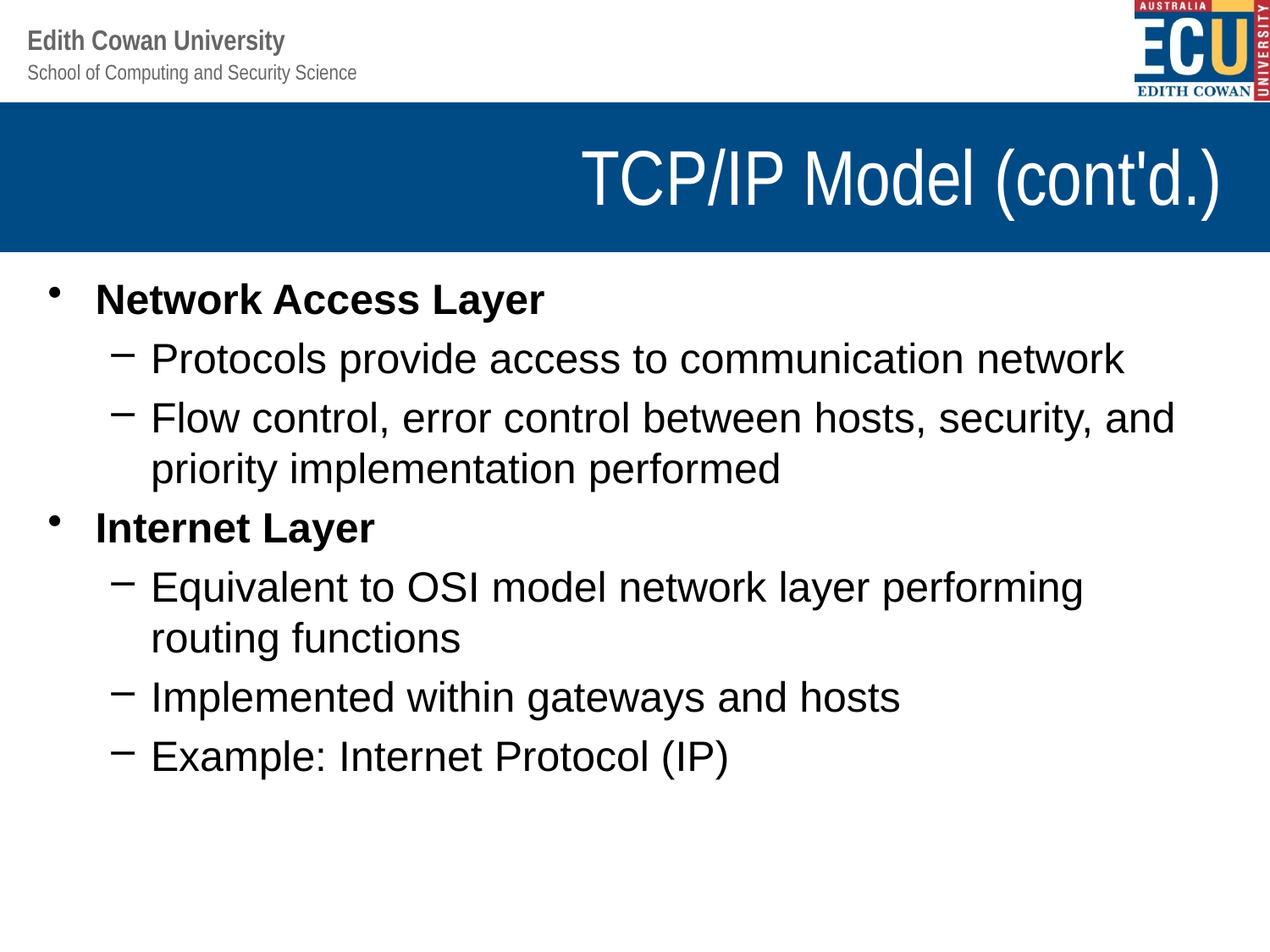

# TCP/IP Model (cont'd.)
Network Access Layer
Protocols provide access to communication network
Flow control, error control between hosts, security, and priority implementation performed
Internet Layer
Equivalent to OSI model network layer performing  routing functions
Implemented within gateways and hosts
Example: Internet Protocol (IP)